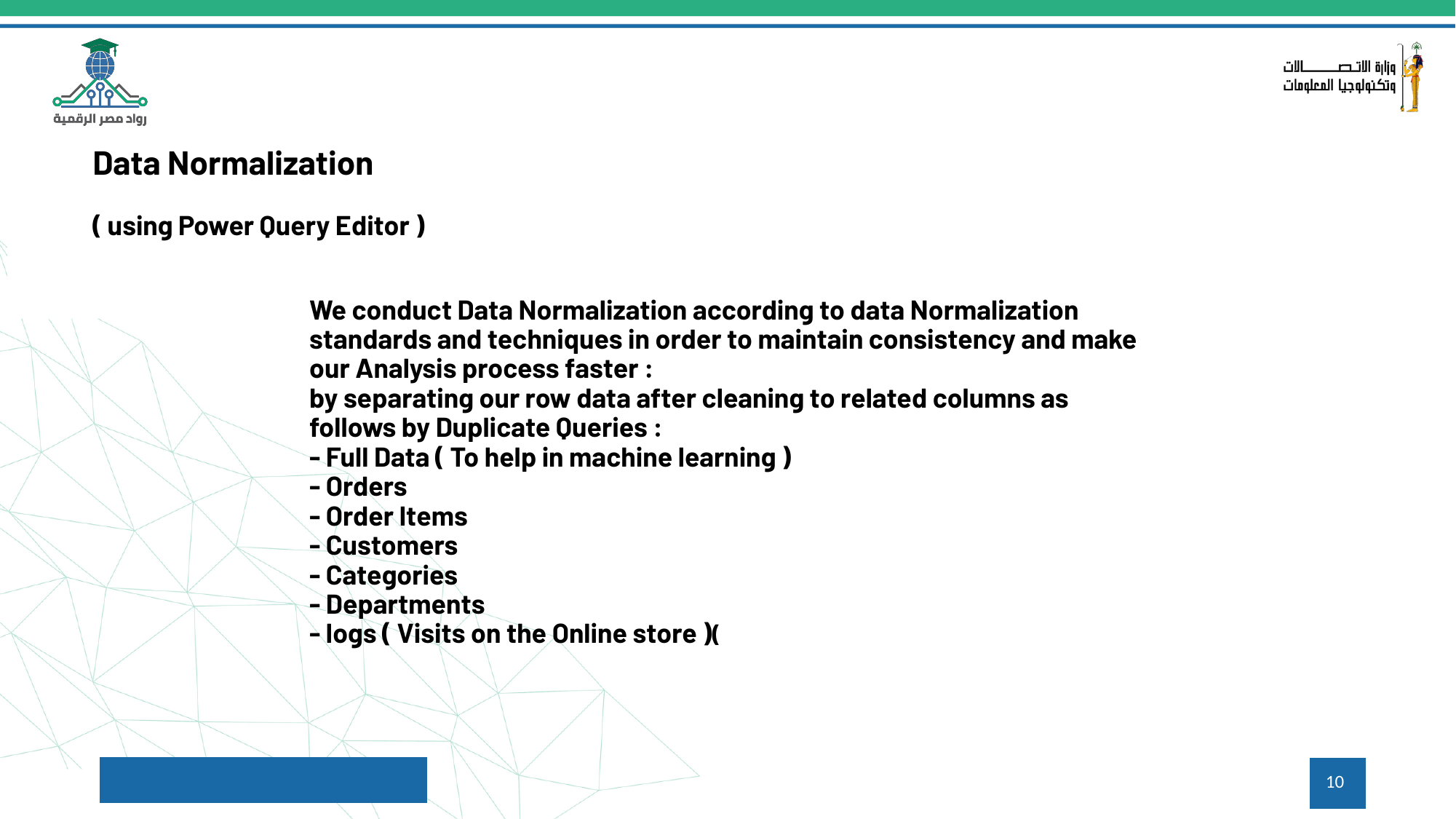

# Data Normalization
( using Power Query Editor )
We conduct Data Normalization according to data Normalization standards and techniques in order to maintain consistency and make our Analysis process faster :
by separating our row data after cleaning to related columns as follows by Duplicate Queries :
- Full Data ( To help in machine learning )
- Orders
- Order Items
- Customers
- Categories
- Departments
- logs ( Visits on the Online store )(
10